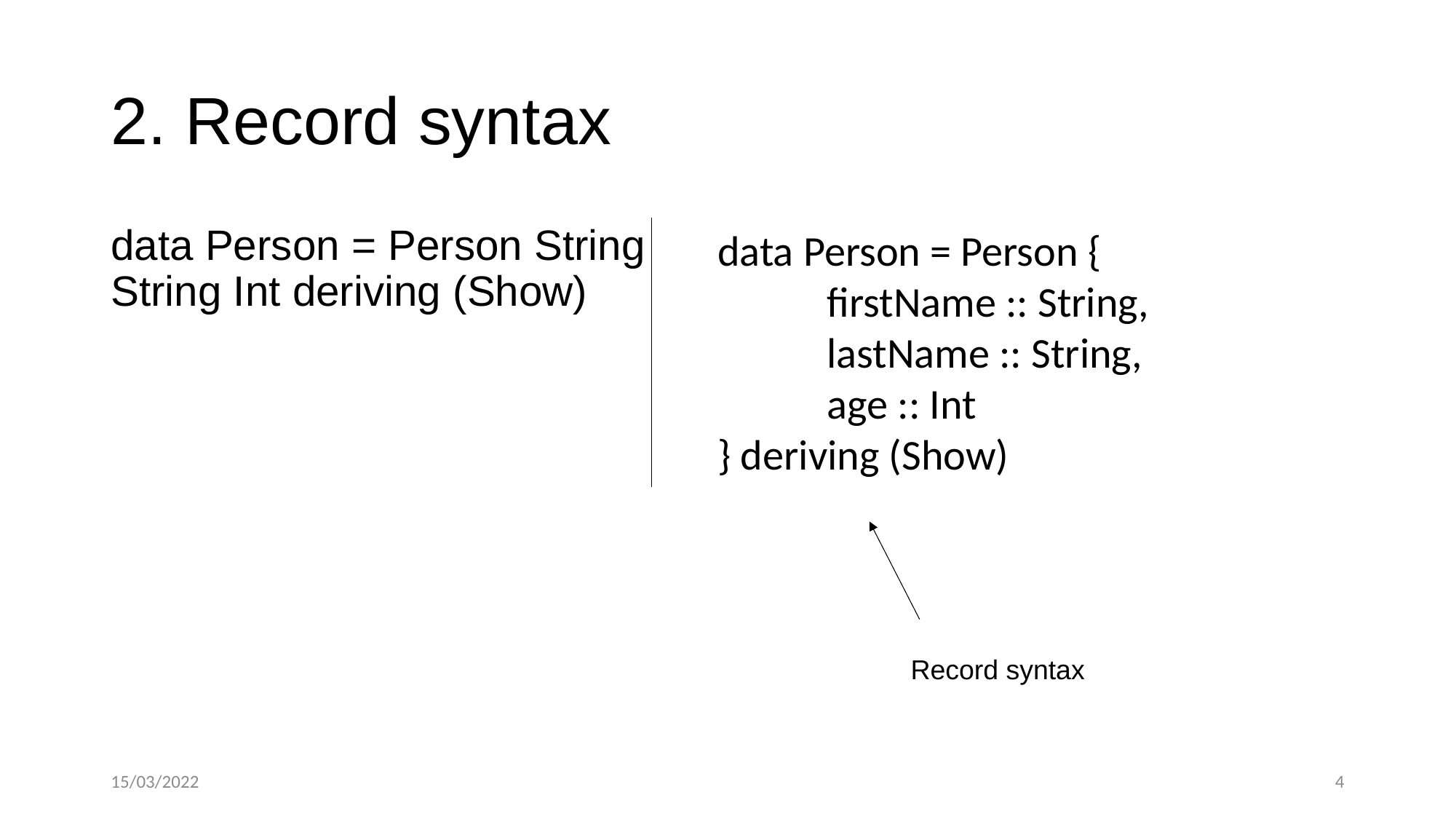

# 2. Record syntax
data Person = Person String String Int deriving (Show)
data Person = Person {
	firstName :: String,
	lastName :: String,
	age :: Int
} deriving (Show)
Record syntax
15/03/2022
4